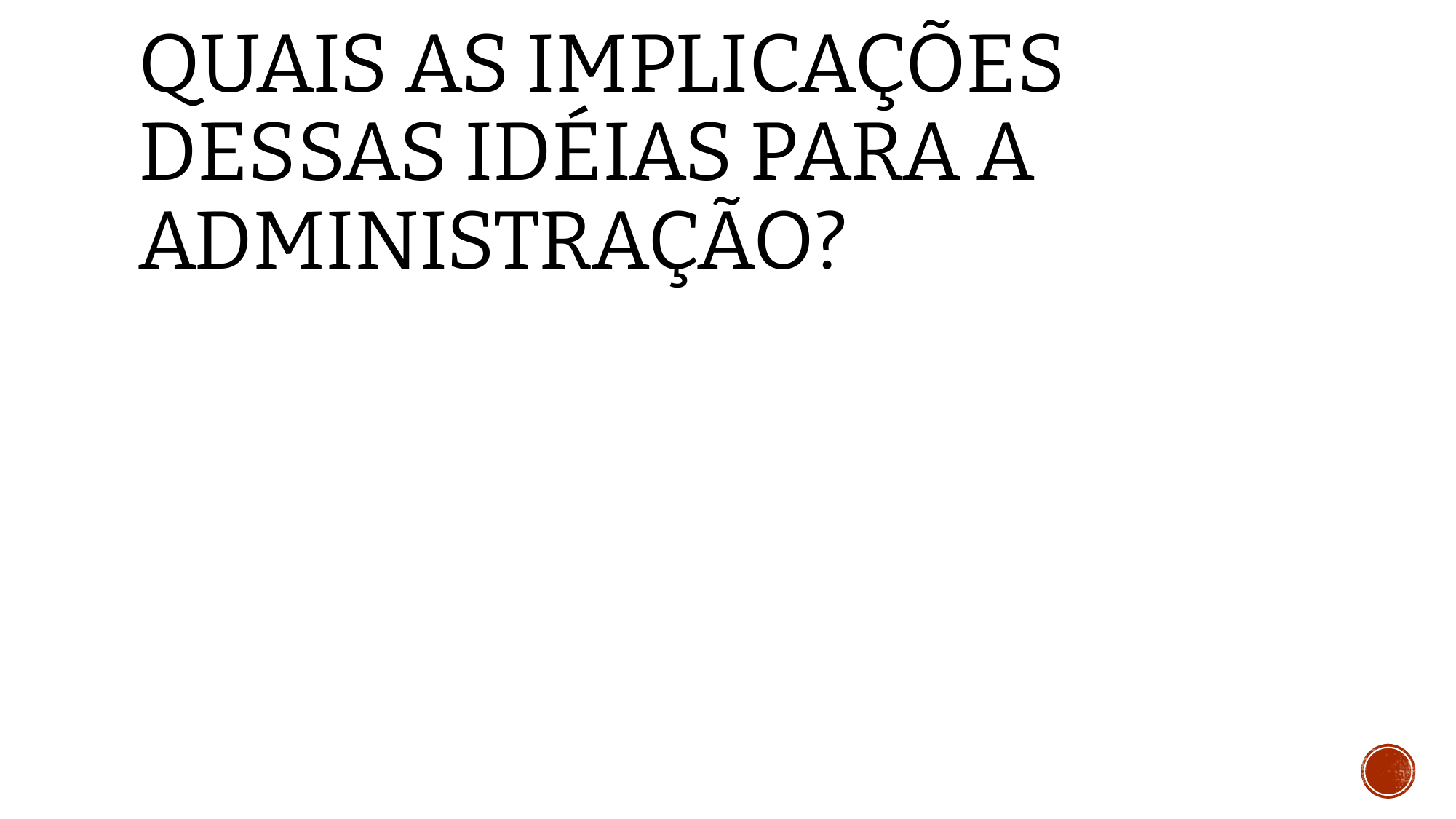

# Quais as implicações dessas idéias para a administração?